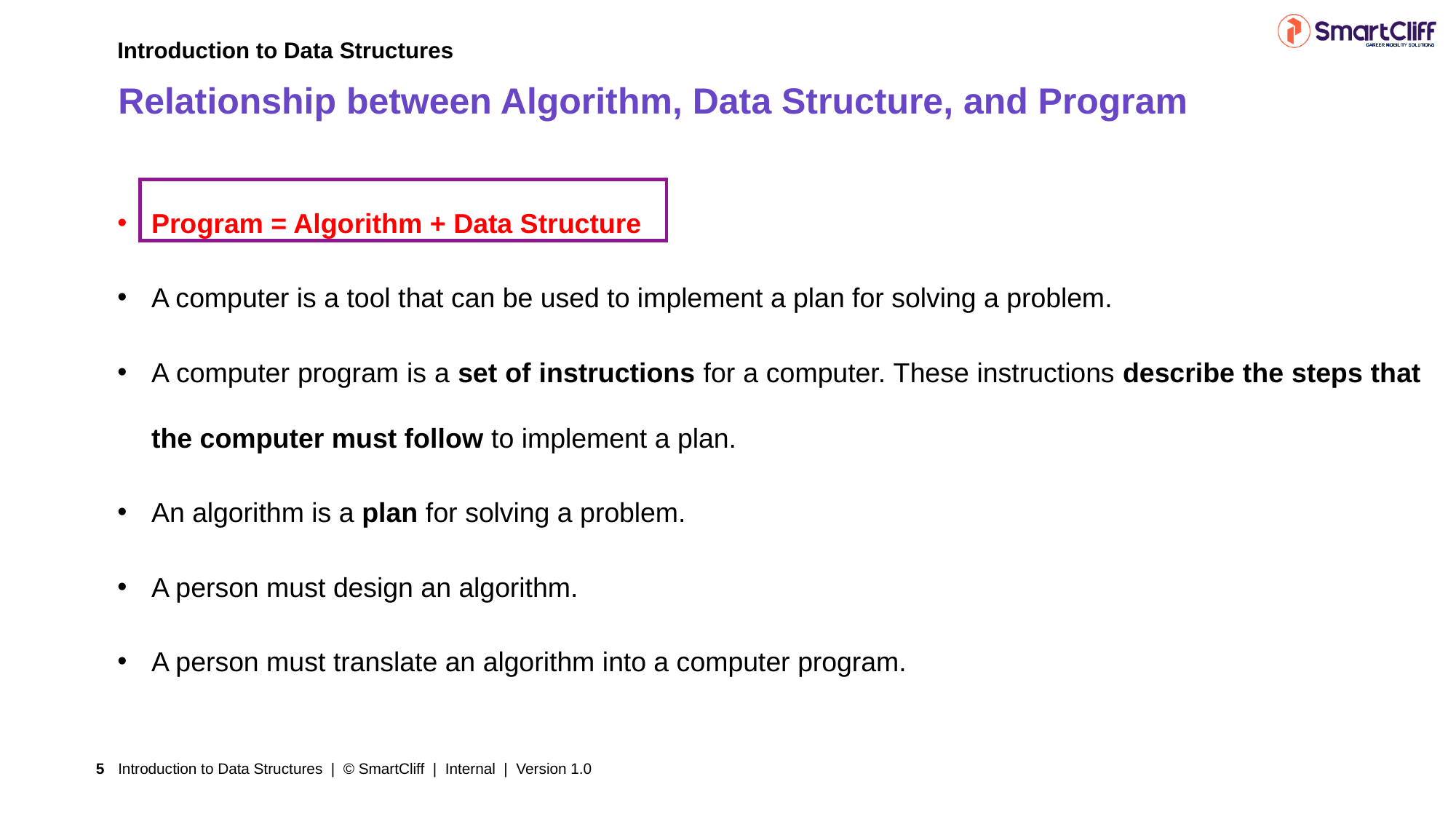

Introduction to Data Structures

# Relationship between Algorithm, Data Structure, and Program
Program = Algorithm + Data Structure
A computer is a tool that can be used to implement a plan for solving a problem.
A computer program is a set of instructions for a computer. These instructions describe the steps that the computer must follow to implement a plan.
An algorithm is a plan for solving a problem.
A person must design an algorithm.
A person must translate an algorithm into a computer program.

Introduction to Data Structures  |  © SmartCliff  |  Internal  |  Version 1.0
5